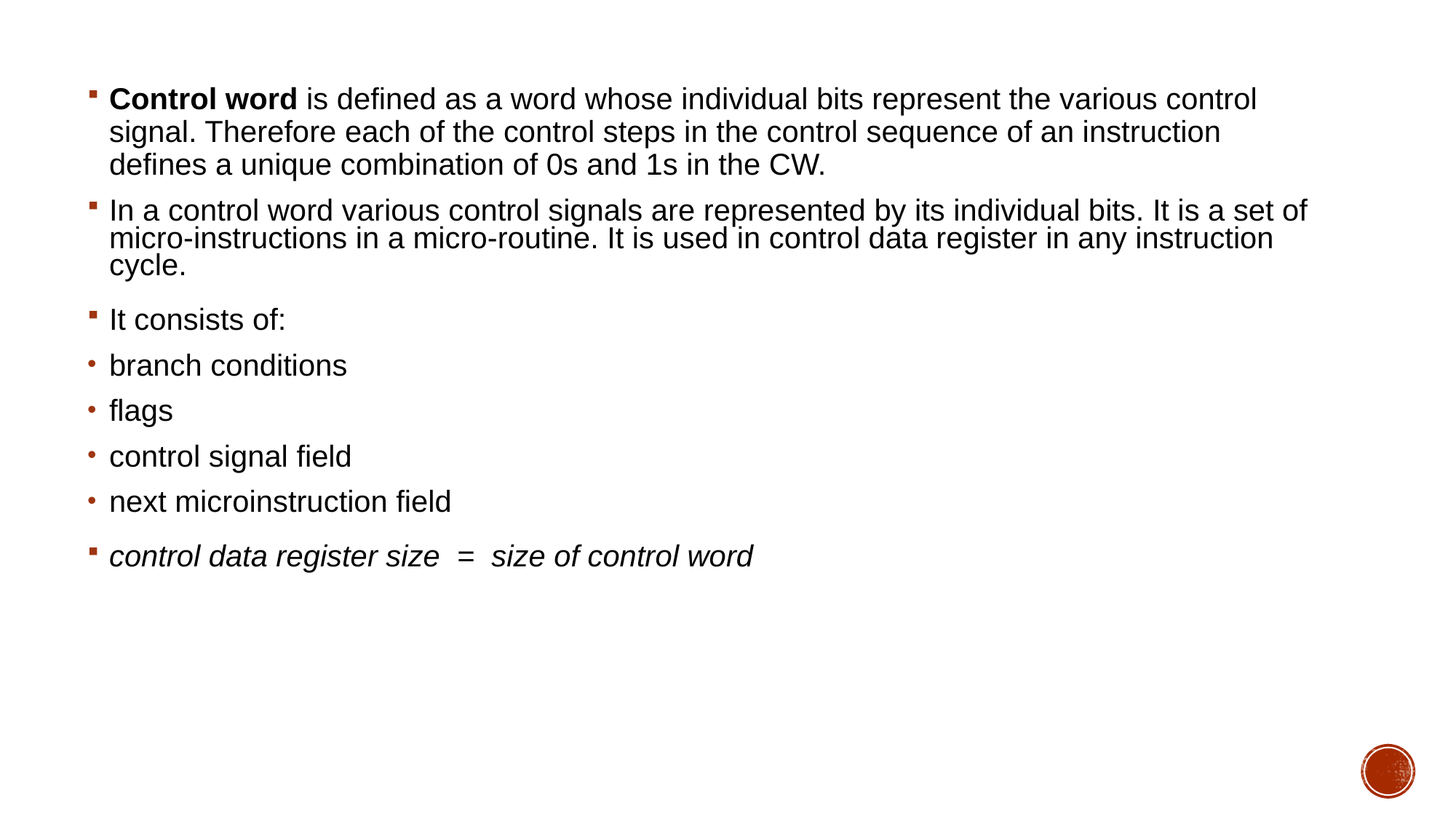

Control word is defined as a word whose individual bits represent the various control signal. Therefore each of the control steps in the control sequence of an instruction defines a unique combination of 0s and 1s in the CW.
In a control word various control signals are represented by its individual bits. It is a set of micro-instructions in a micro-routine. It is used in control data register in any instruction cycle.
It consists of:
branch conditions
flags
control signal field
next microinstruction field
control data register size  =  size of control word